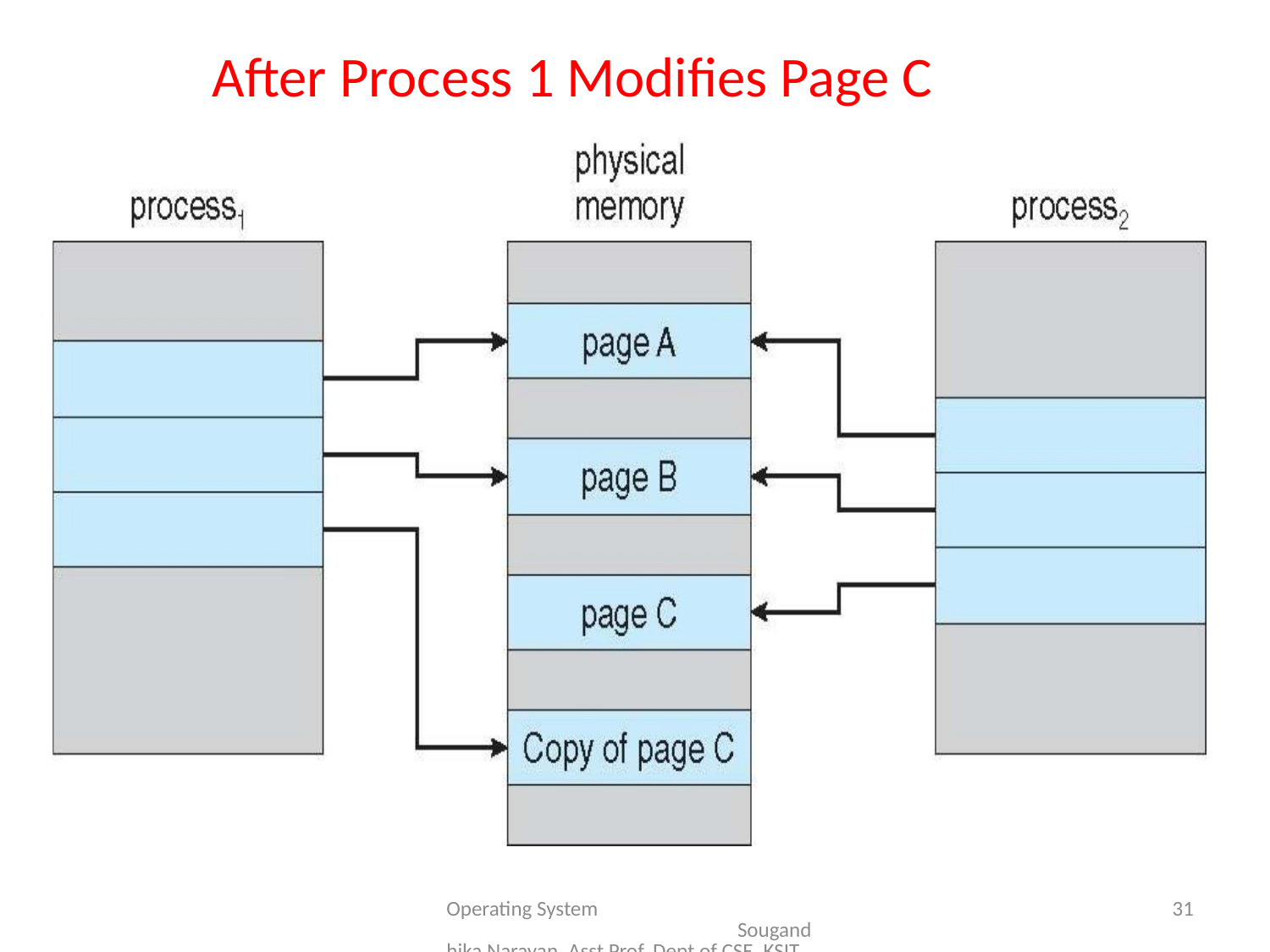

# After Process 1 Modifies Page C

Operating System                                                                                                          Sougandhika Narayan, Asst Prof, Dept of CSE, KSIT
31